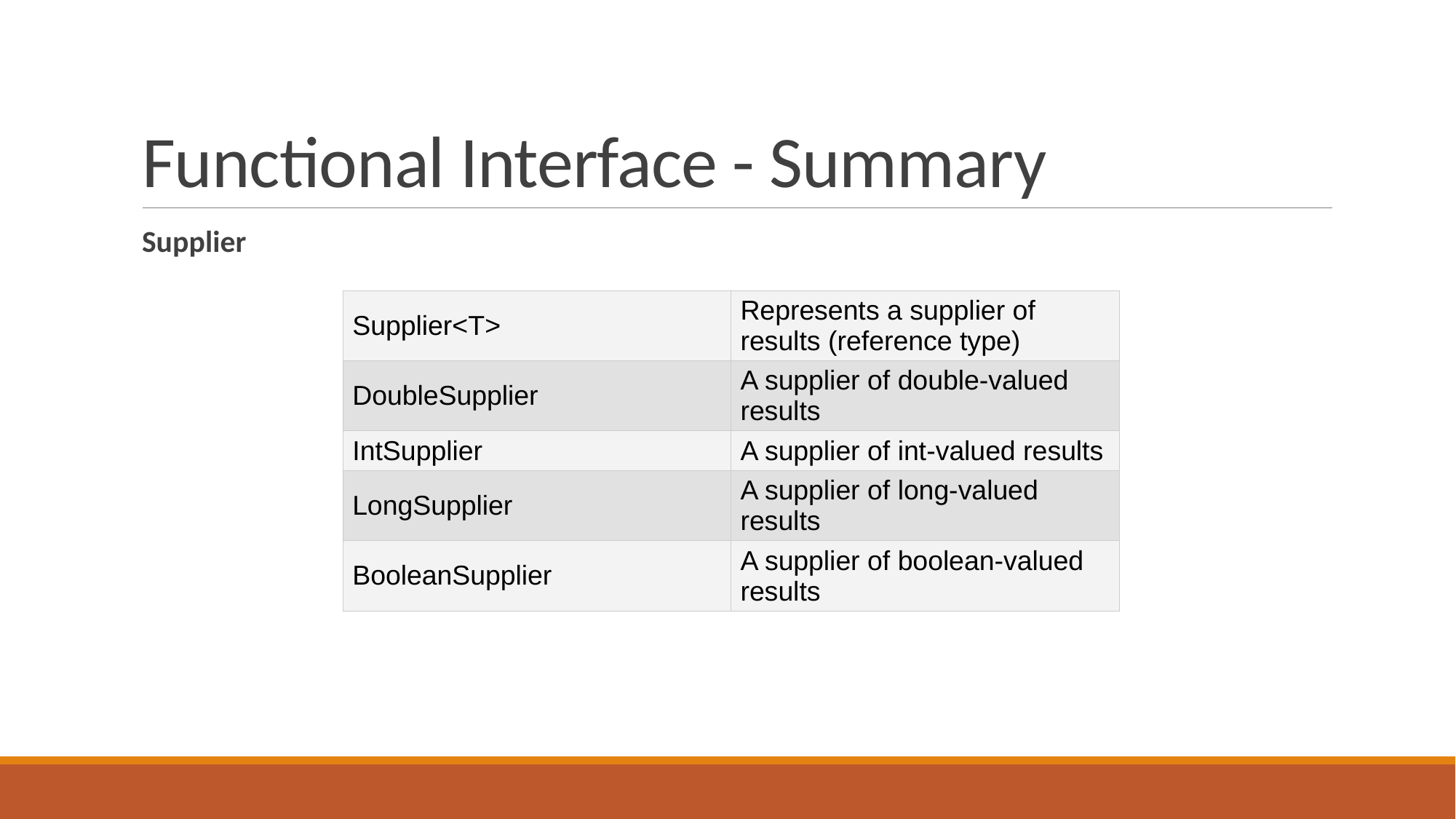

# Functional Interface - Summary
Supplier

| Supplier<T> | Represents a supplier of results (reference type) |
| --- | --- |
| DoubleSupplier | A supplier of double-valued results |
| IntSupplier | A supplier of int-valued results |
| LongSupplier | A supplier of long-valued results |
| BooleanSupplier | A supplier of boolean-valued results |